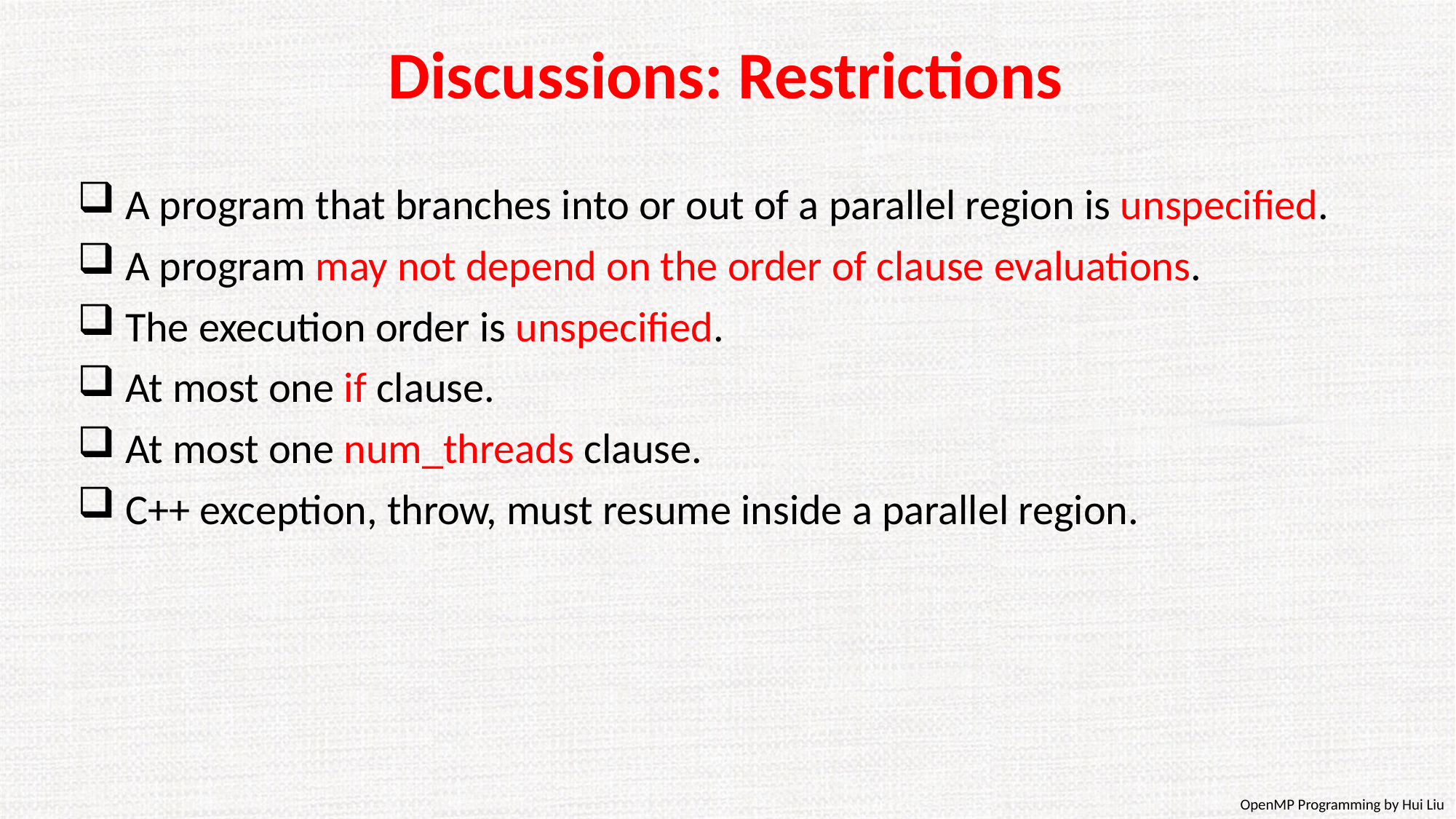

# Discussions: Restrictions
 A program that branches into or out of a parallel region is unspecified.
 A program may not depend on the order of clause evaluations.
 The execution order is unspecified.
 At most one if clause.
 At most one num_threads clause.
 C++ exception, throw, must resume inside a parallel region.
OpenMP Programming by Hui Liu